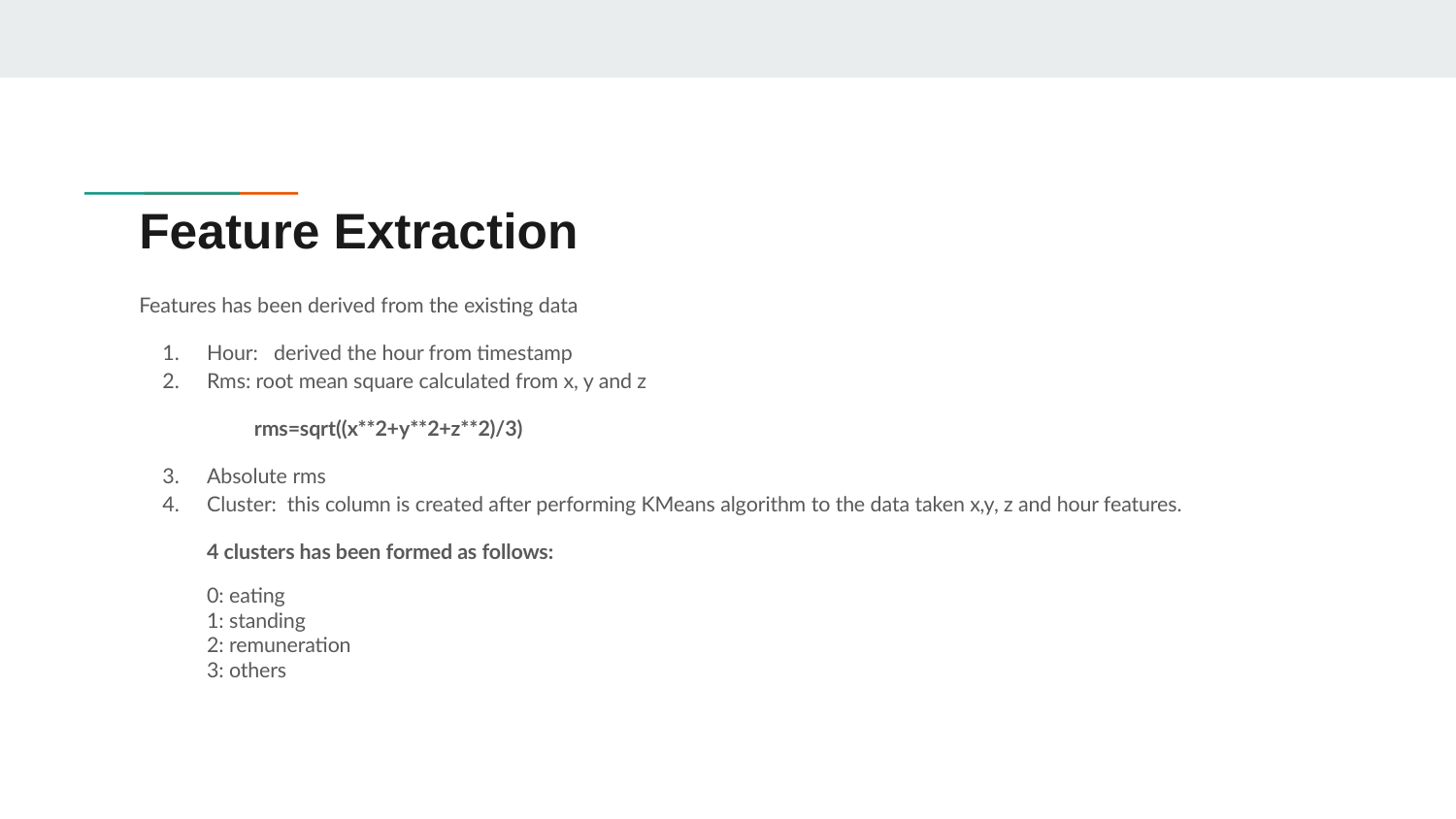

# Feature Extraction
Features has been derived from the existing data
Hour:   derived the hour from timestamp
Rms: root mean square calculated from x, y and z
		rms=sqrt((x**2+y**2+z**2)/3)
Absolute rms
Cluster:  this column is created after performing KMeans algorithm to the data taken x,y, z and hour features.
4 clusters has been formed as follows:
0: eating
1: standing
2: remuneration
3: others